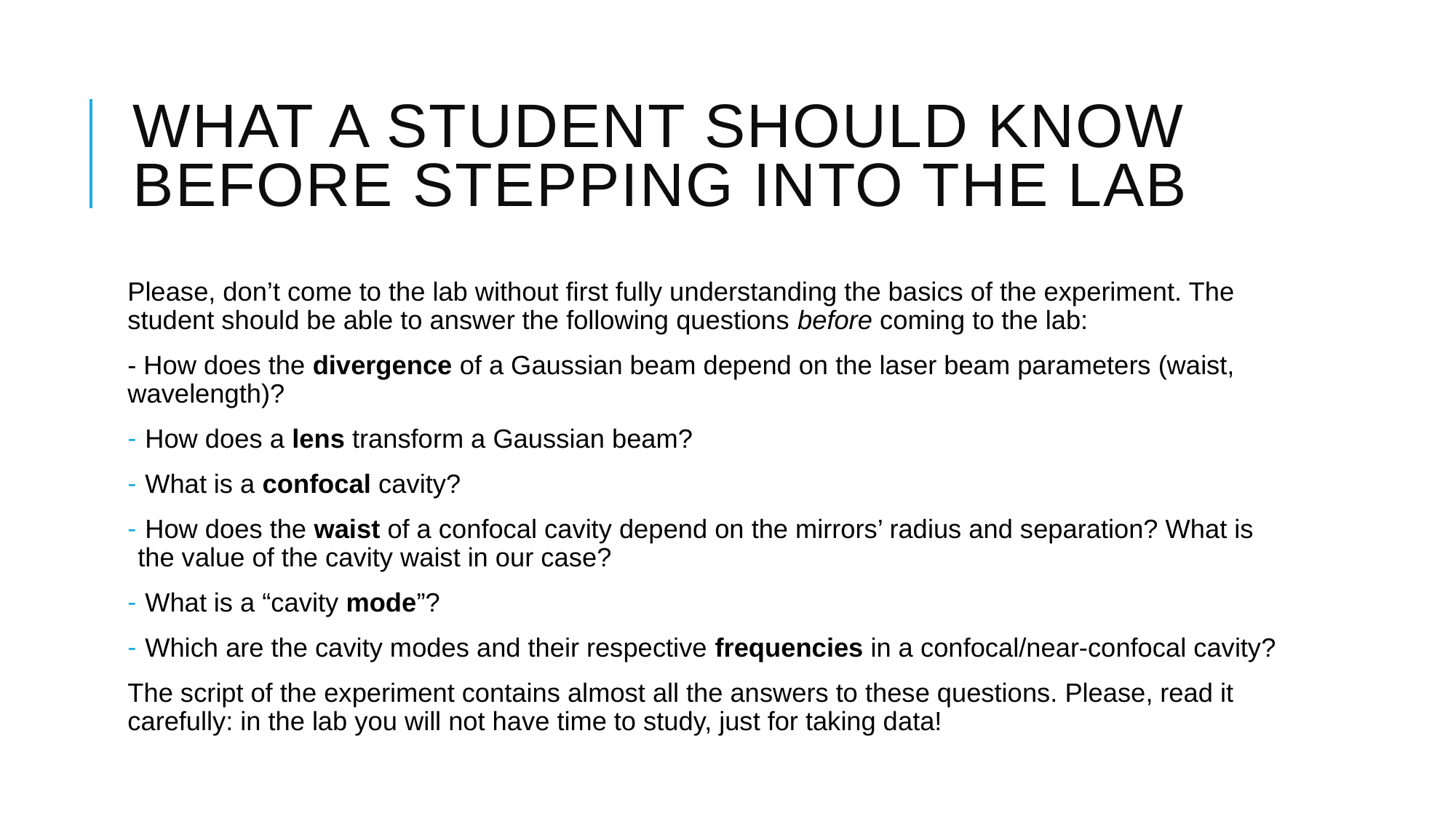

# What a student should know before stepping into the lab
Please, don’t come to the lab without first fully understanding the basics of the experiment. The student should be able to answer the following questions before coming to the lab:
- How does the divergence of a Gaussian beam depend on the laser beam parameters (waist, wavelength)?
 How does a lens transform a Gaussian beam?
 What is a confocal cavity?
 How does the waist of a confocal cavity depend on the mirrors’ radius and separation? What is the value of the cavity waist in our case?
 What is a “cavity mode”?
 Which are the cavity modes and their respective frequencies in a confocal/near-confocal cavity?
The script of the experiment contains almost all the answers to these questions. Please, read it carefully: in the lab you will not have time to study, just for taking data!